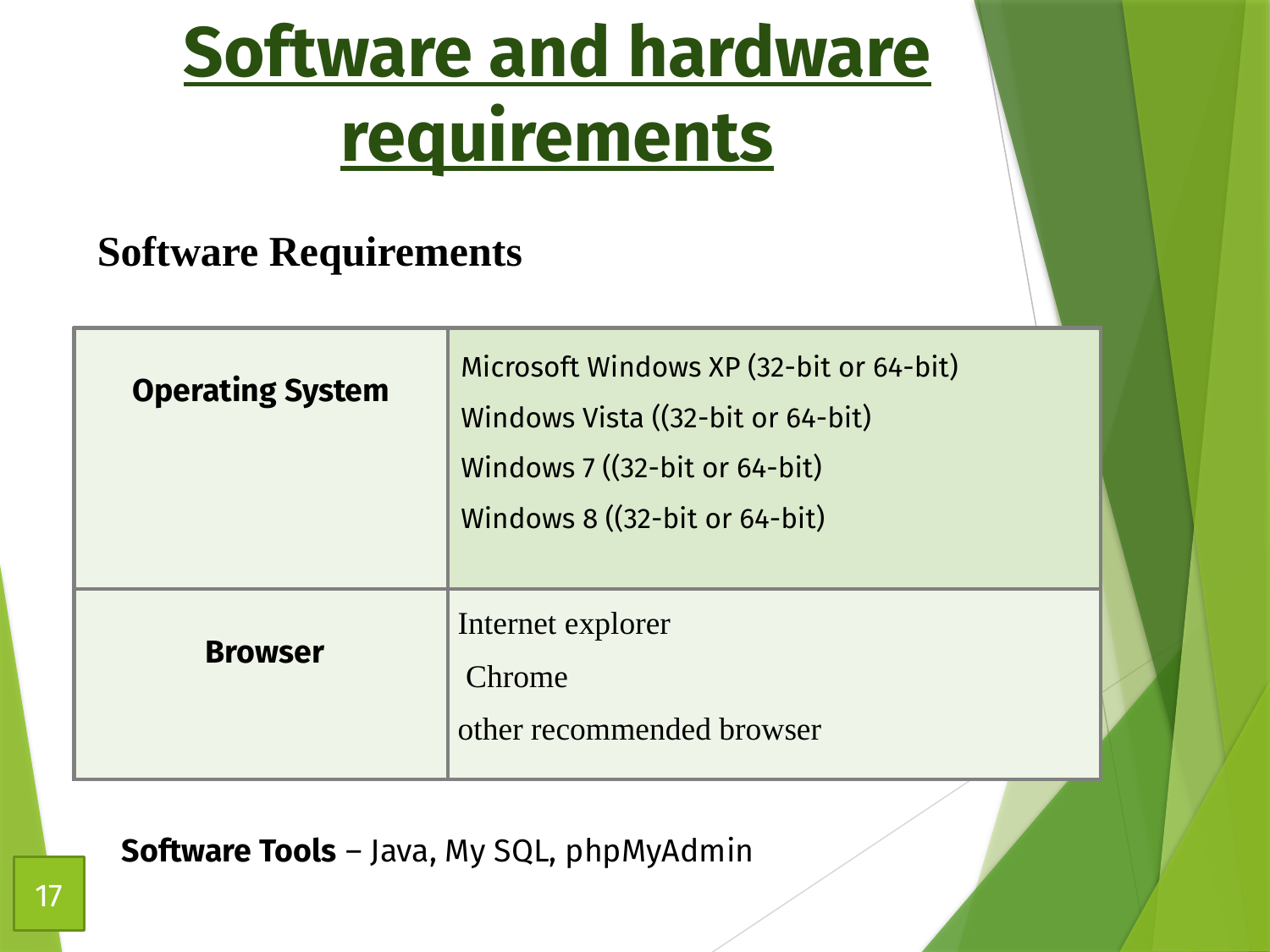

# Software and hardware requirements

Software Requirements
| Operating System | Microsoft Windows XP (32-bit or 64-bit) Windows Vista ((32-bit or 64-bit) Windows 7 ((32-bit or 64-bit) Windows 8 ((32-bit or 64-bit) |
| --- | --- |
| Browser | Internet explorer Chrome other recommended browser |
Software Tools – Java, My SQL, phpMyAdmin

17